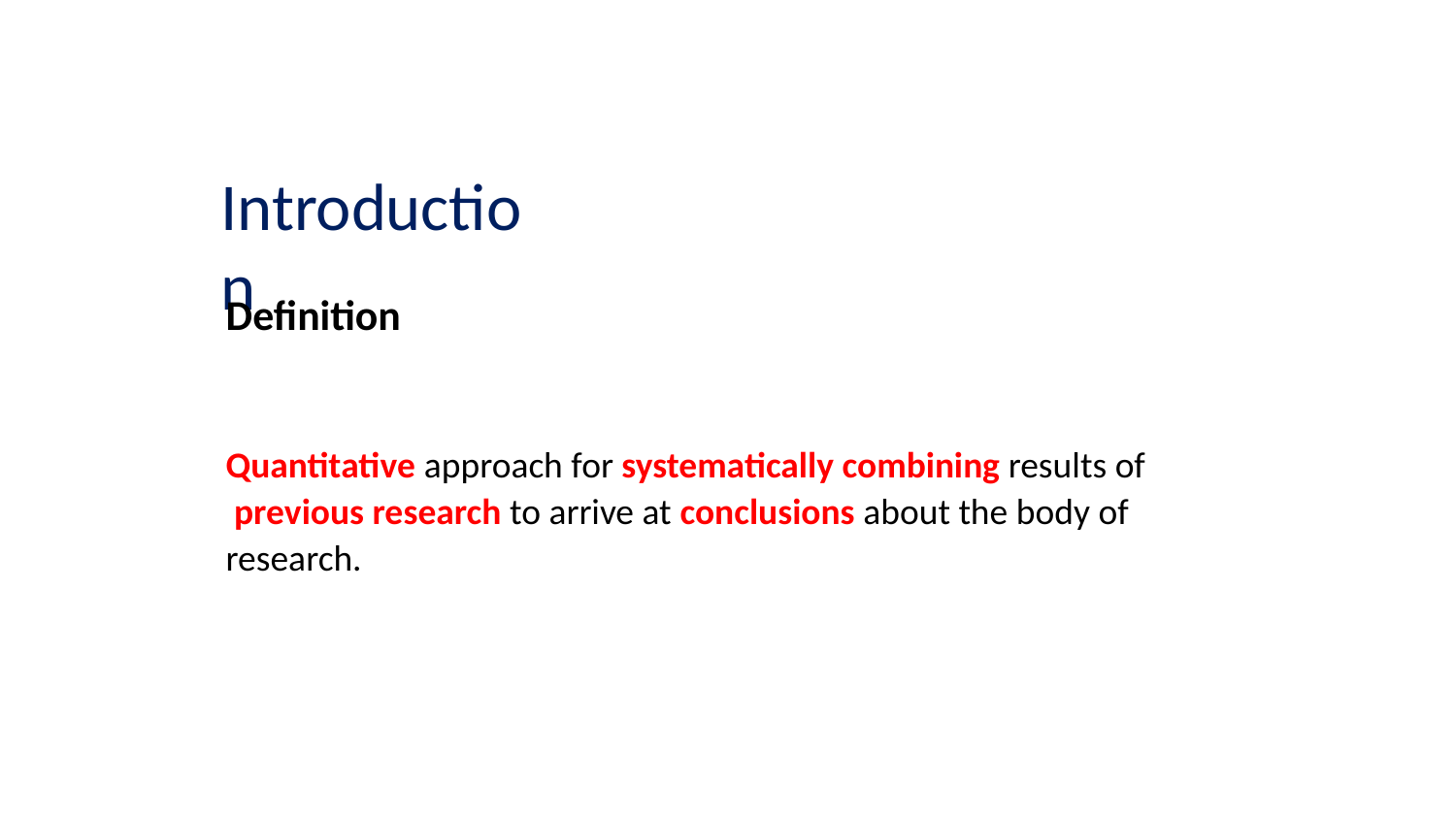

# Introduction
Definition

Quantitative approach for systematically combining results of  previous research to arrive at conclusions about the body of  research.